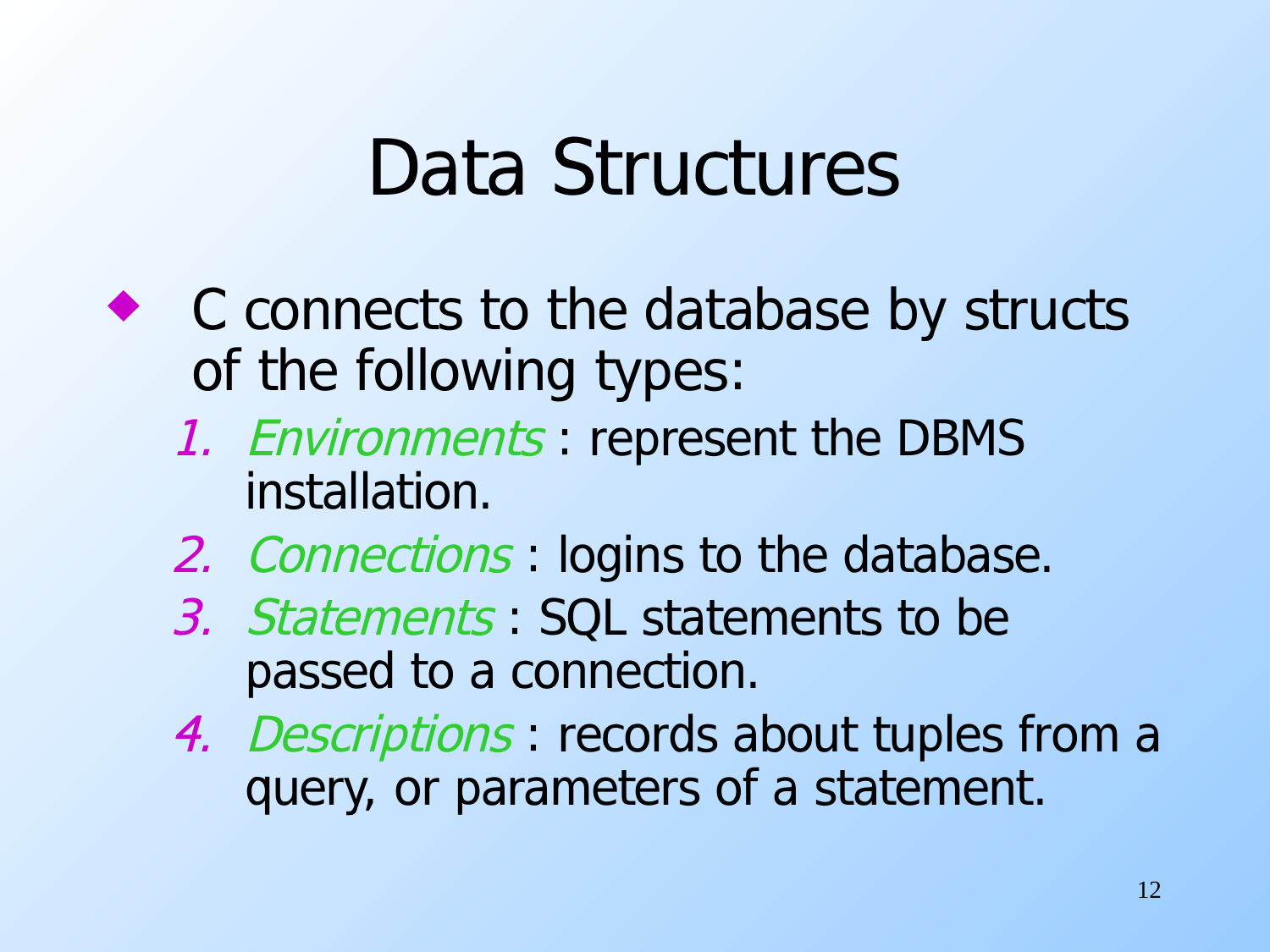

# Data Structures
C connects to the database by structs of the following types:
Environments : represent the DBMS installation.
Connections : logins to the database.
Statements : SQL statements to be passed to a connection.
Descriptions : records about tuples from a query, or parameters of a statement.
12